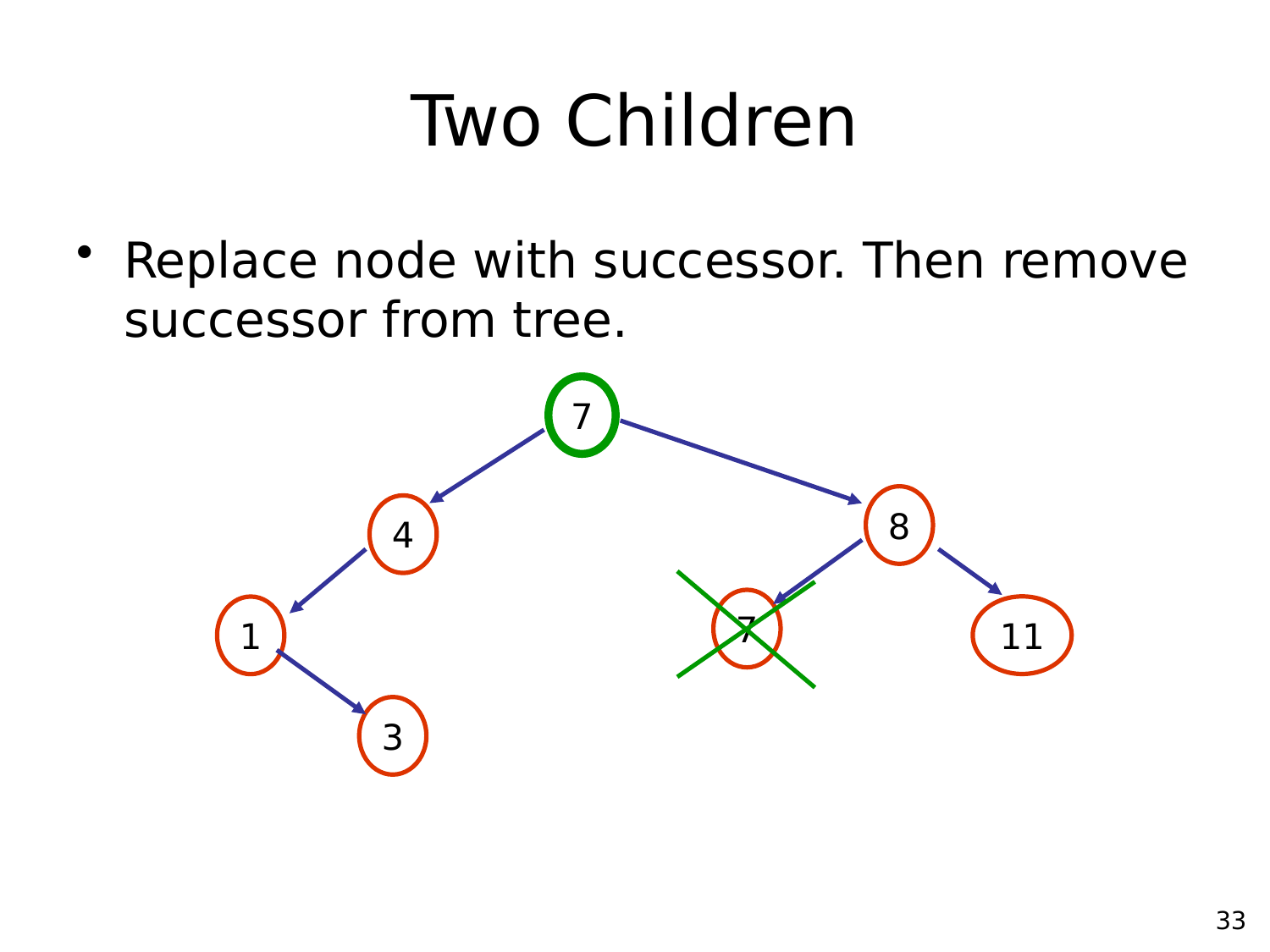

# Two Children
Replace node with successor. Then remove successor from tree.

7

8
4

7
1
11

3